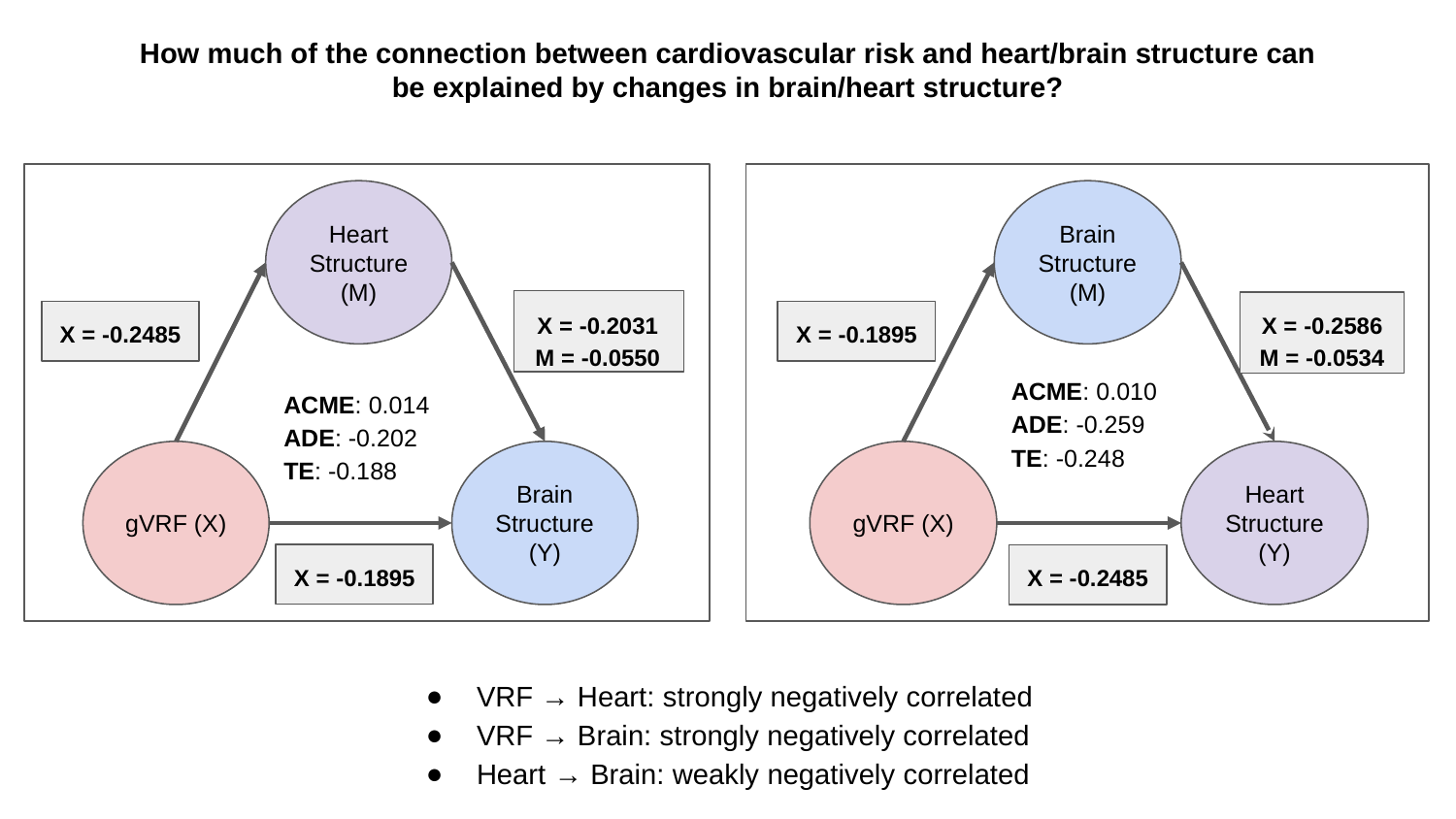

How much of the connection between cardiovascular risk and heart/brain structure can be explained by changes in brain/heart structure?

Brain
Structure (M)
Heart Structure (M)

X = -0.2586
M = -0.0534
X = -0.2031
M = -0.0550

X = -0.1895

X = -0.2485
ACME: 0.010
ADE: -0.259
TE: -0.248

ACME: 0.014
ADE: -0.202
TE: -0.188

gVRF (X)
Heart Structure (Y)
Brain
Structure (Y)
gVRF (X)

X = -0.1895

X = -0.2485
VRF → Heart: strongly negatively correlated
VRF → Brain: strongly negatively correlated
Heart → Brain: weakly negatively correlated